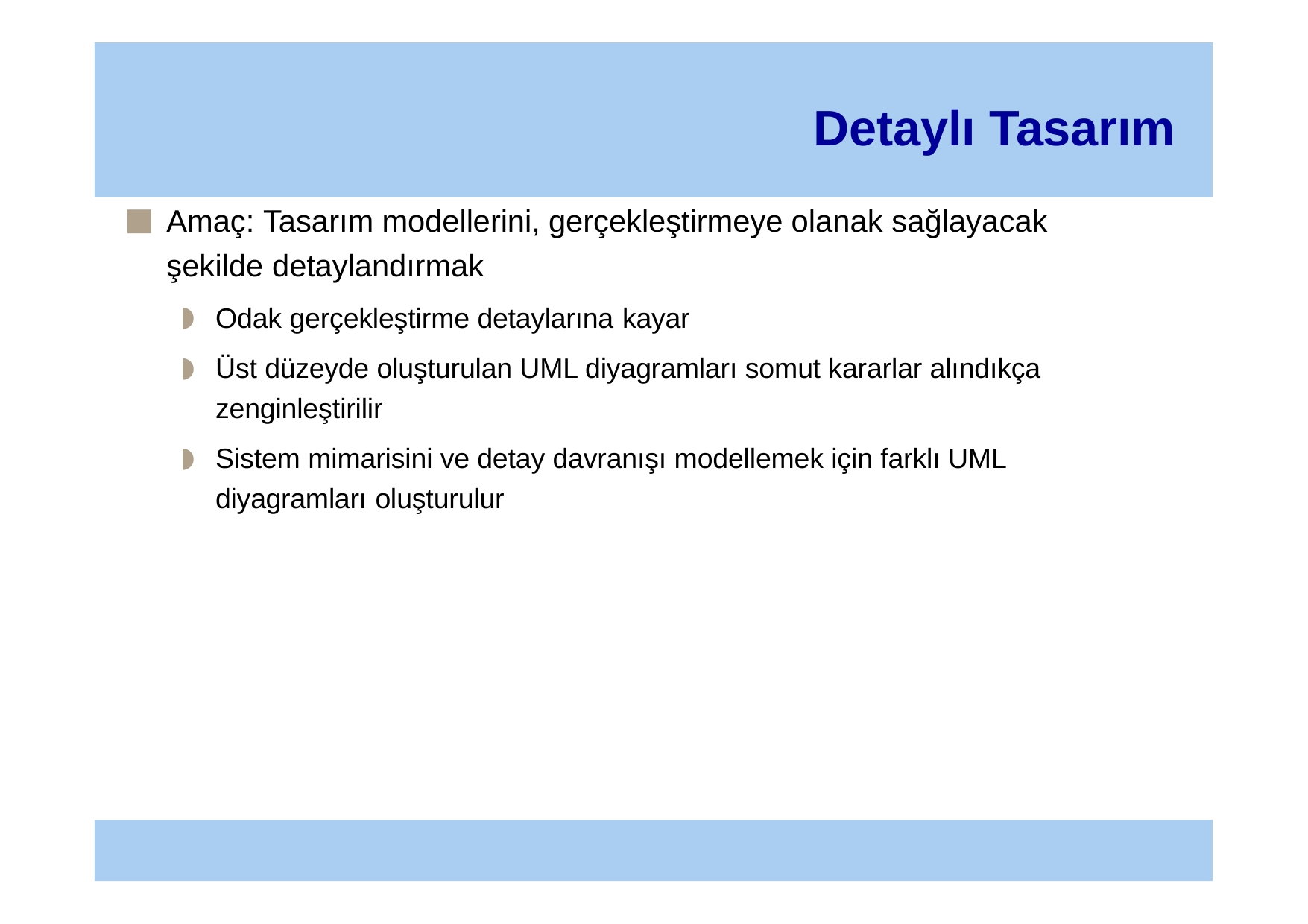

# Detaylı Tasarım
Amaç: Tasarım modellerini, gerçekleştirmeye olanak sağlayacak
şekilde detaylandırmak
Odak gerçekleştirme detaylarına kayar
Üst düzeyde oluşturulan UML diyagramları somut kararlar alındıkça  zenginleştirilir
Sistem mimarisini ve detay davranışı modellemek için farklı UML  diyagramları oluşturulur